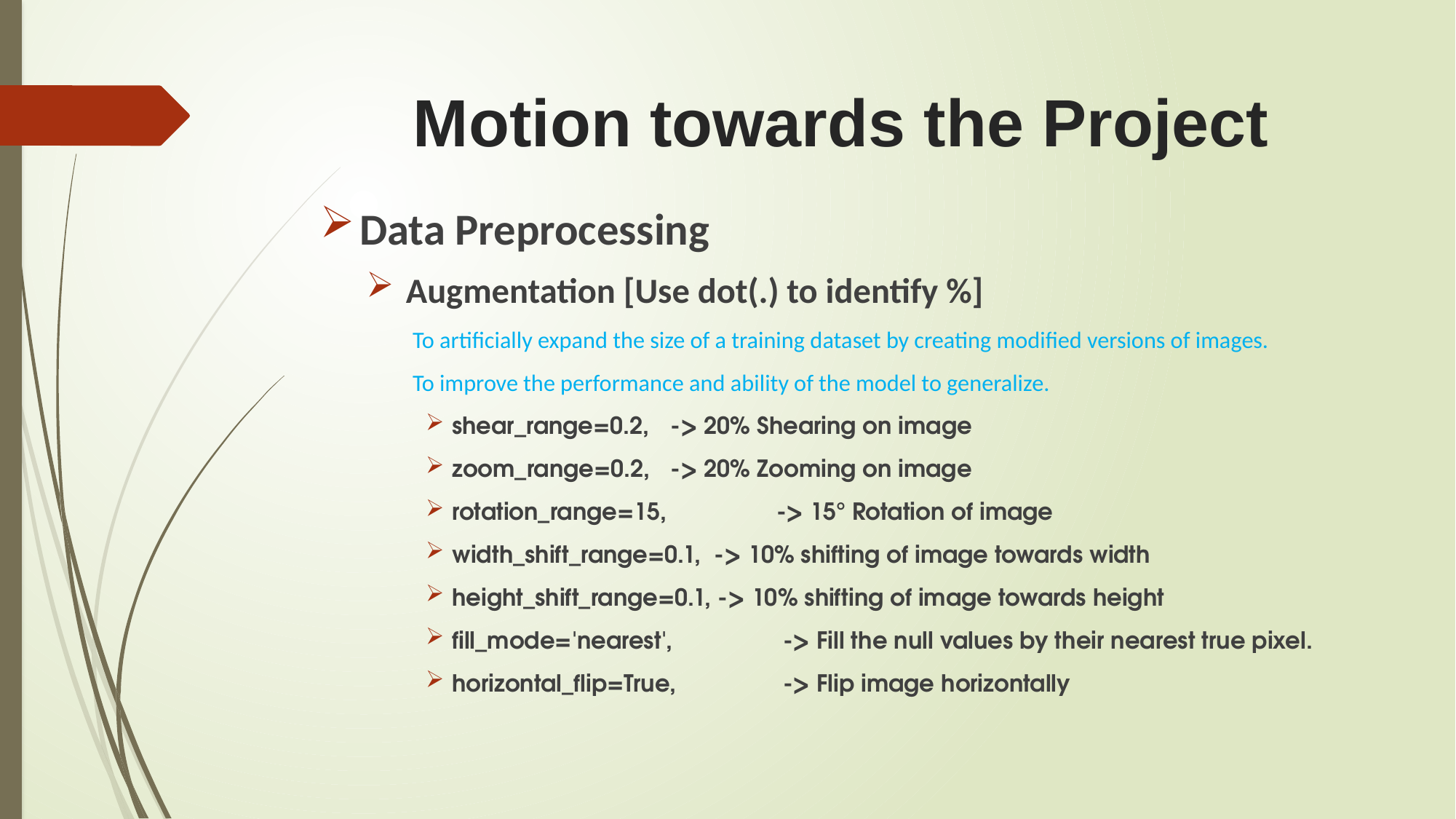

# Motion towards the Project
Data Preprocessing
Augmentation [Use dot(.) to identify %]
To artificially expand the size of a training dataset by creating modified versions of images.
To improve the performance and ability of the model to generalize.
shear_range=0.2, 	 -> 20% Shearing on image
zoom_range=0.2, 	 -> 20% Zooming on image
rotation_range=15, 	 -> 15° Rotation of image
width_shift_range=0.1,  -> 10% shifting of image towards width
height_shift_range=0.1, -> 10% shifting of image towards height
fill_mode='nearest', 	  -> Fill the null values by their nearest true pixel.
horizontal_flip=True,	  -> Flip image horizontally